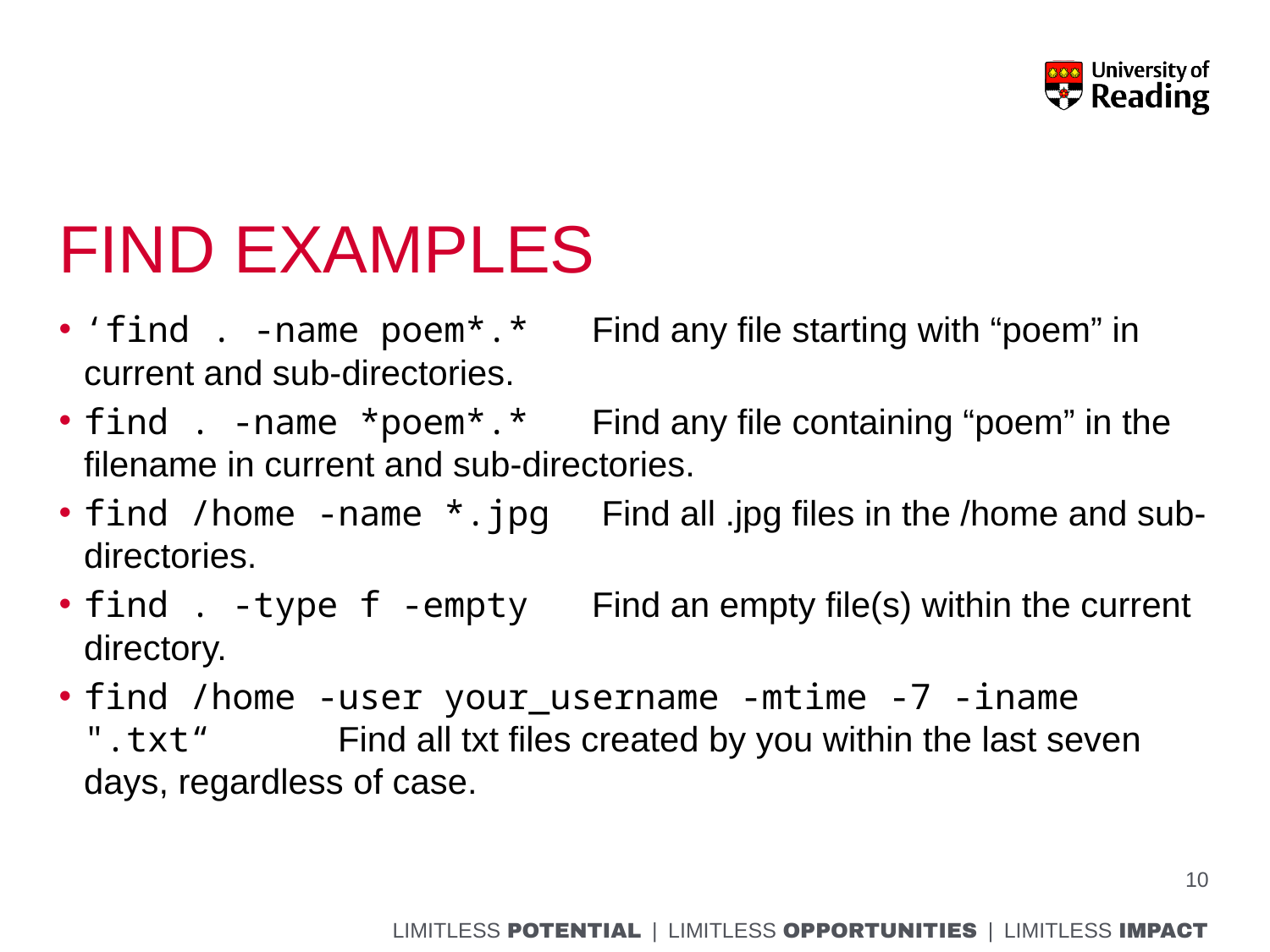

# Find examples
‘find . -name poem*.*	Find any file starting with “poem” in current and sub-directories.
find . -name *poem*.*	Find any file containing “poem” in the filename in current and sub-directories.
find /home -name *.jpg	 Find all .jpg files in the /home and sub-directories.
find . -type f -empty	Find an empty file(s) within the current directory.
find /home -user your_username -mtime -7 -iname ".txt“	Find all txt files created by you within the last seven days, regardless of case.

10